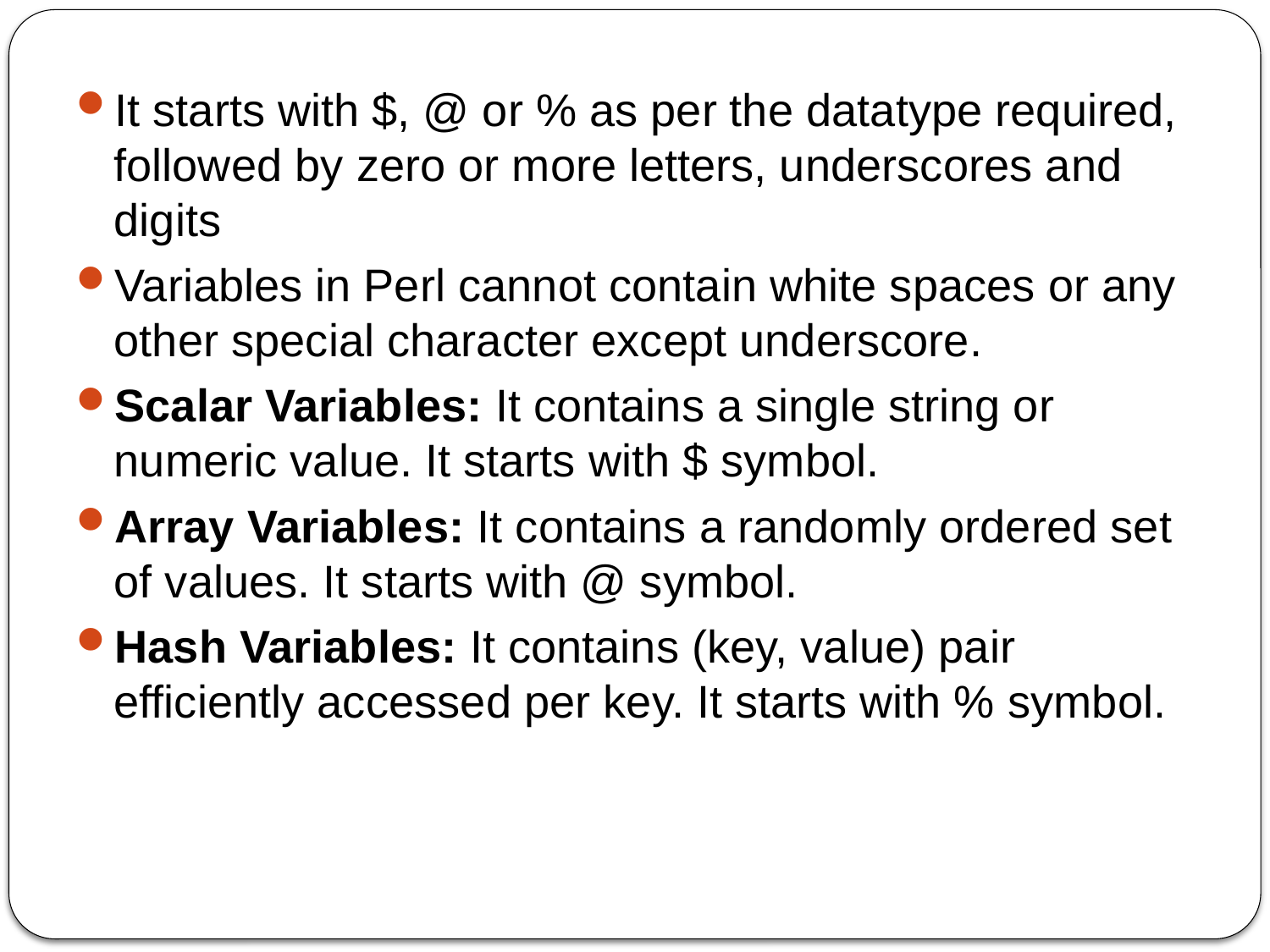

It starts with $, @ or % as per the datatype required, followed by zero or more letters, underscores and digits
Variables in Perl cannot contain white spaces or any other special character except underscore.
Scalar Variables: It contains a single string or numeric value. It starts with $ symbol.
Array Variables: It contains a randomly ordered set of values. It starts with @ symbol.
Hash Variables: It contains (key, value) pair efficiently accessed per key. It starts with % symbol.